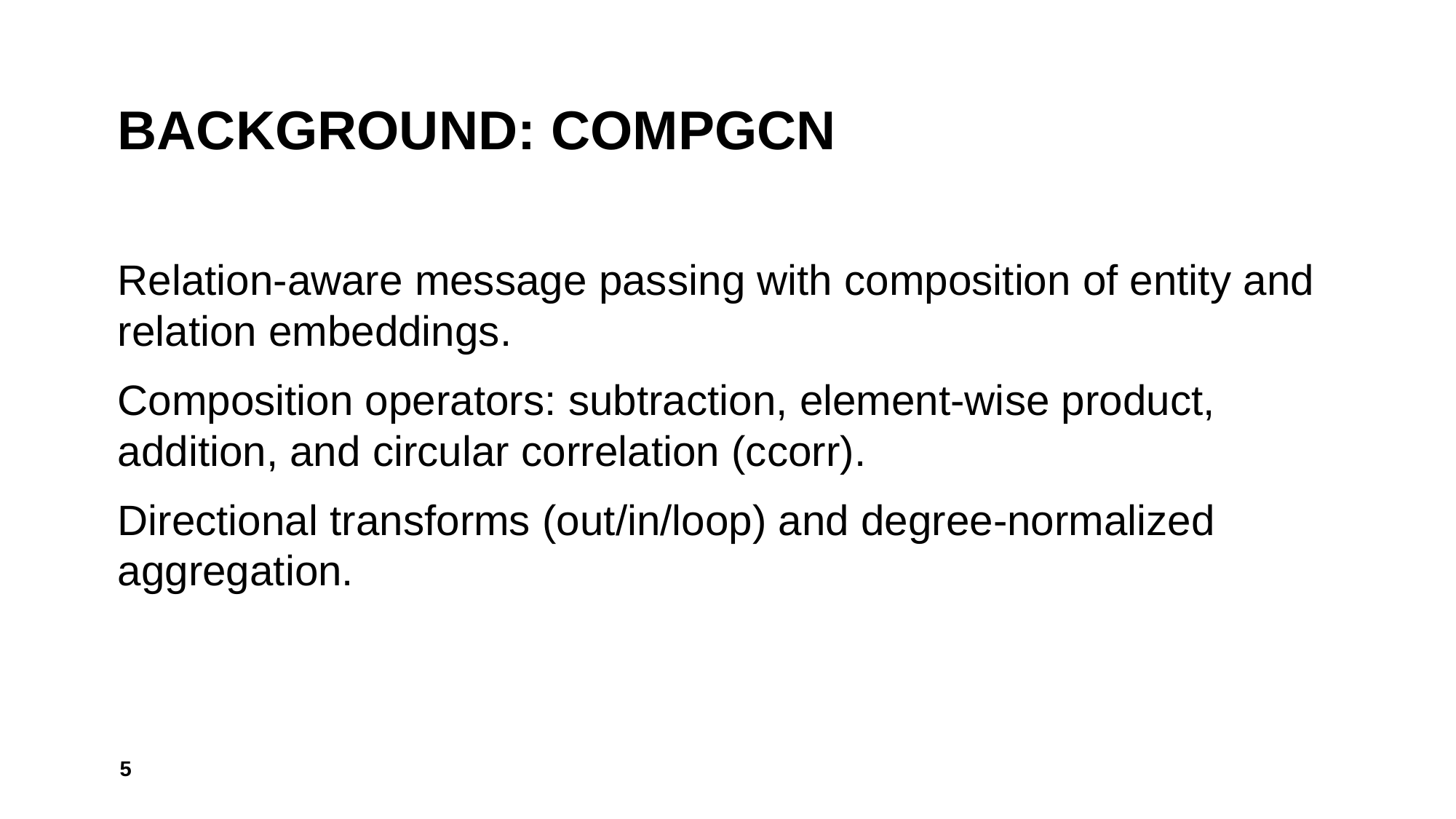

# Background: CompGCN
Relation‑aware message passing with composition of entity and relation embeddings.
Composition operators: subtraction, element‑wise product, addition, and circular correlation (ccorr).
Directional transforms (out/in/loop) and degree‑normalized aggregation.
5